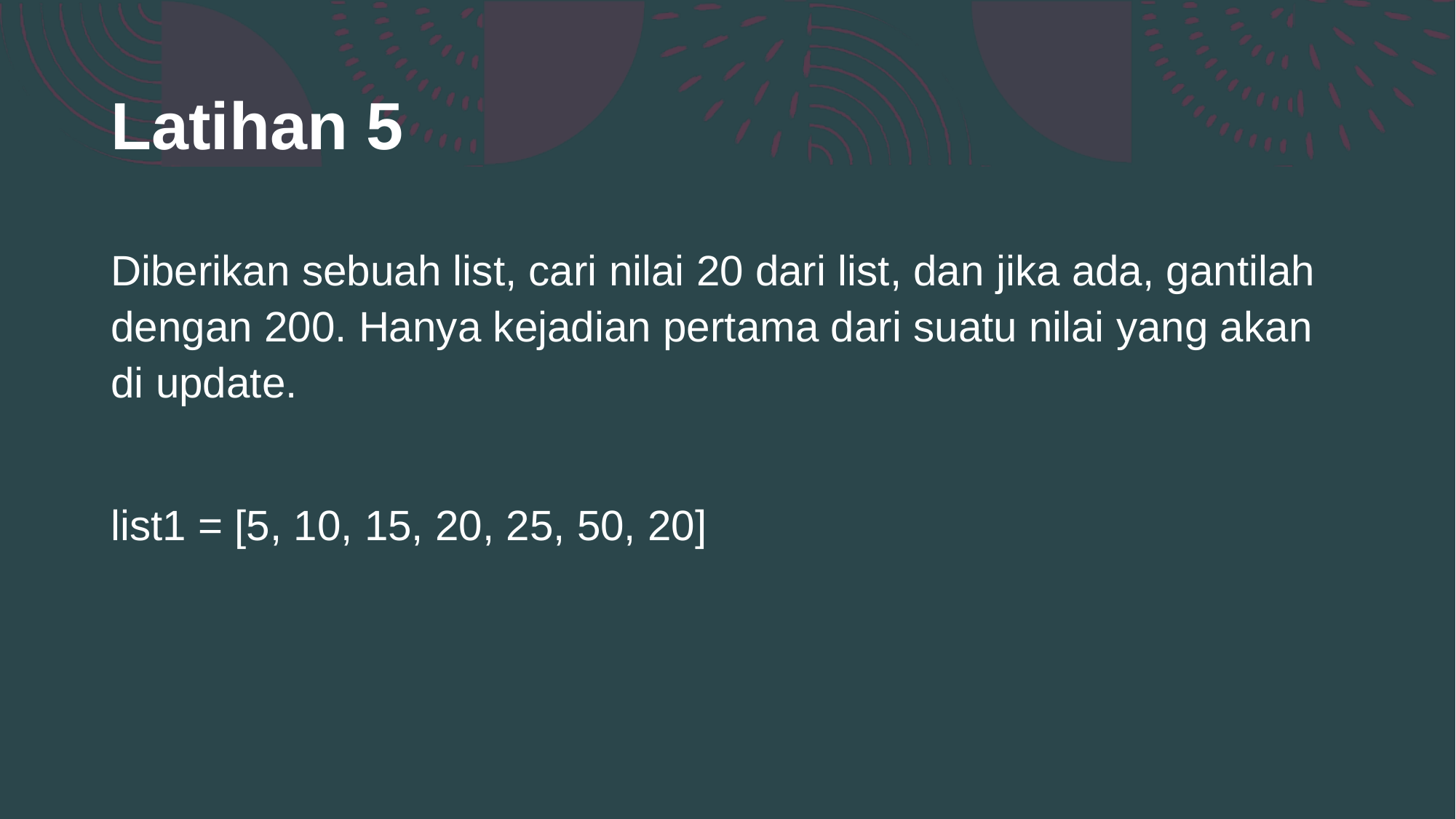

# Latihan 5
Diberikan sebuah list, cari nilai 20 dari list, dan jika ada, gantilah dengan 200. Hanya kejadian pertama dari suatu nilai yang akan di update.

list1 = [5, 10, 15, 20, 25, 50, 20]